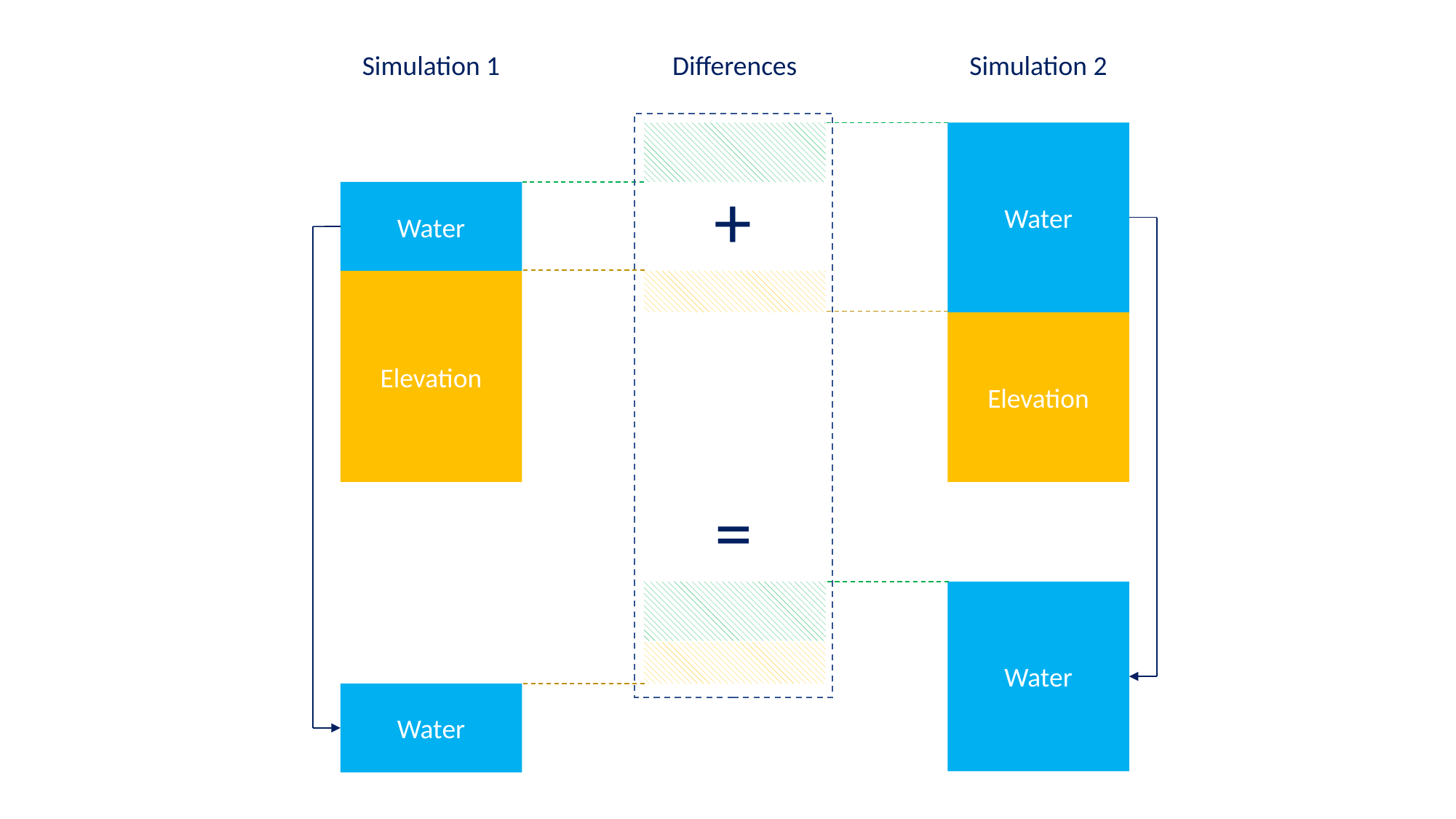

Simulation 1
Differences
Simulation 2

Water

+
Water

Elevation
Elevation
=

Water
Water